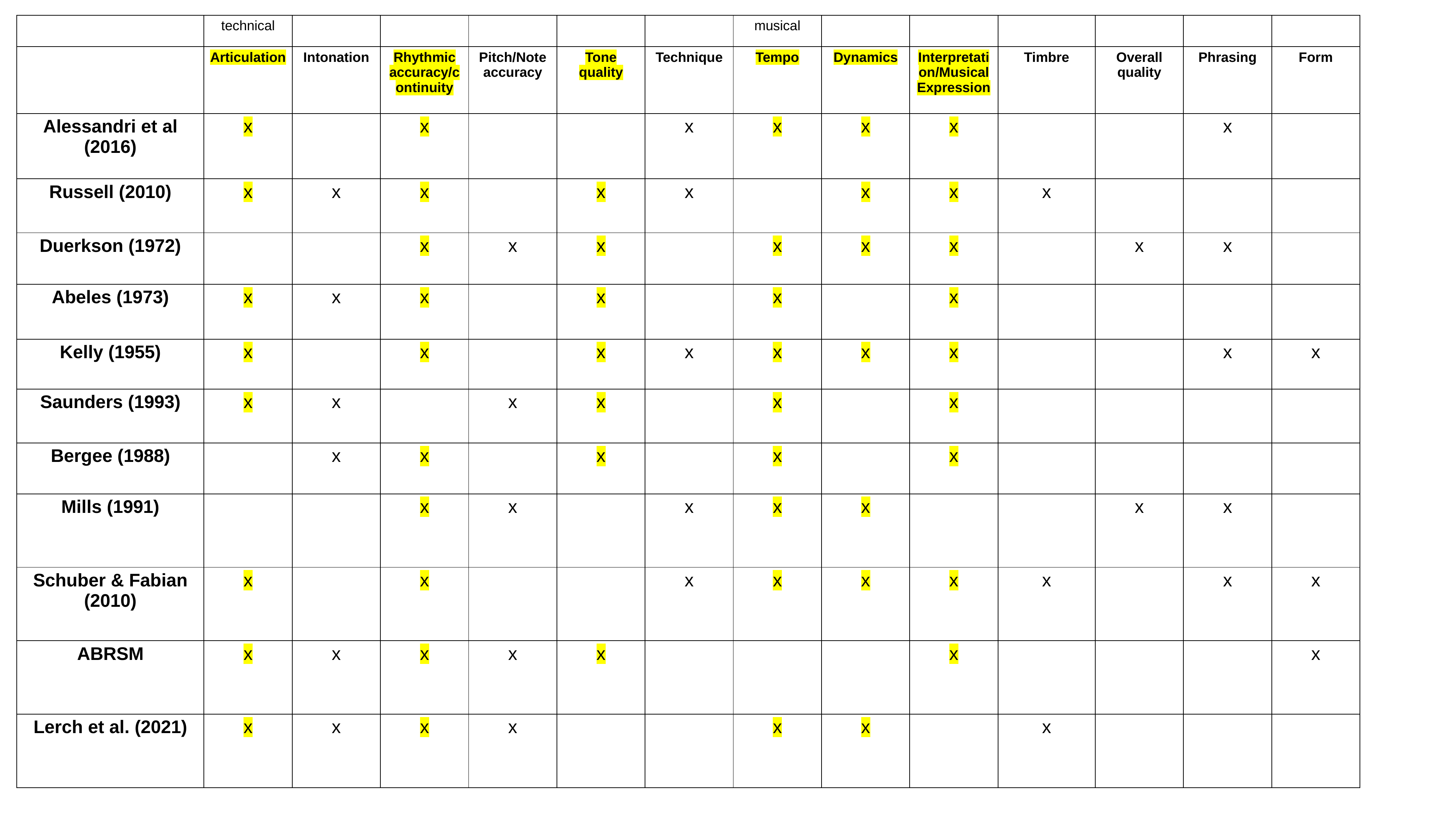

|  | technical |  |  |  |  |  | musical |  |  |  |  |  |  |
| --- | --- | --- | --- | --- | --- | --- | --- | --- | --- | --- | --- | --- | --- |
|  | Articulation | Intonation | Rhythmic accuracy/continuity | Pitch/Note accuracy | Tone quality | Technique | Tempo | Dynamics | Interpretation/Musical Expression | Timbre | Overall quality | Phrasing | Form |
| Alessandri et al (2016) | x |  | x |  |  | x | x | x | x |  |  | x |  |
| Russell (2010) | x | x | x |  | x | x |  | x | x | x |  |  |  |
| Duerkson (1972) |  |  | x | x | x |  | x | x | x |  | x | x |  |
| Abeles (1973) | x | x | x |  | x |  | x |  | x |  |  |  |  |
| Kelly (1955) | x |  | x |  | x | x | x | x | x |  |  | x | x |
| Saunders (1993) | x | x |  | x | x |  | x |  | x |  |  |  |  |
| Bergee (1988) |  | x | x |  | x |  | x |  | x |  |  |  |  |
| Mills (1991) |  |  | x | x |  | x | x | x |  |  | x | x |  |
| Schuber & Fabian (2010) | x |  | x |  |  | x | x | x | x | x |  | x | x |
| ABRSM | x | x | x | x | x |  |  |  | x |  |  |  | x |
| Lerch et al. (2021) | x | x | x | x |  |  | x | x |  | x |  |  |  |